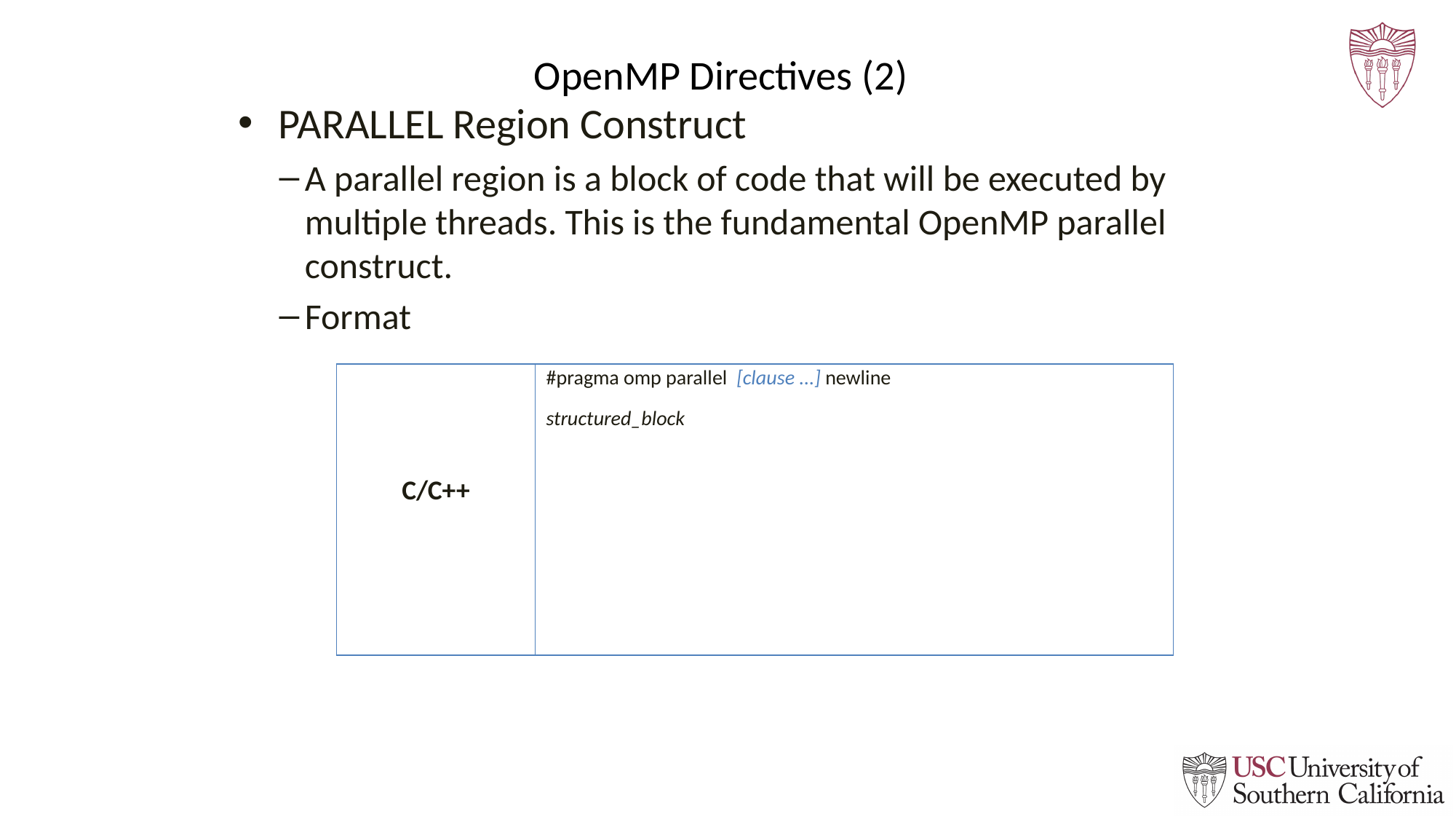

# OpenMP Directives (2)
 PARALLEL Region Construct
A parallel region is a block of code that will be executed by multiple threads. This is the fundamental OpenMP parallel construct.
Format
| C/C++ | #pragma omp parallel [clause ...] newline structured\_block |
| --- | --- |